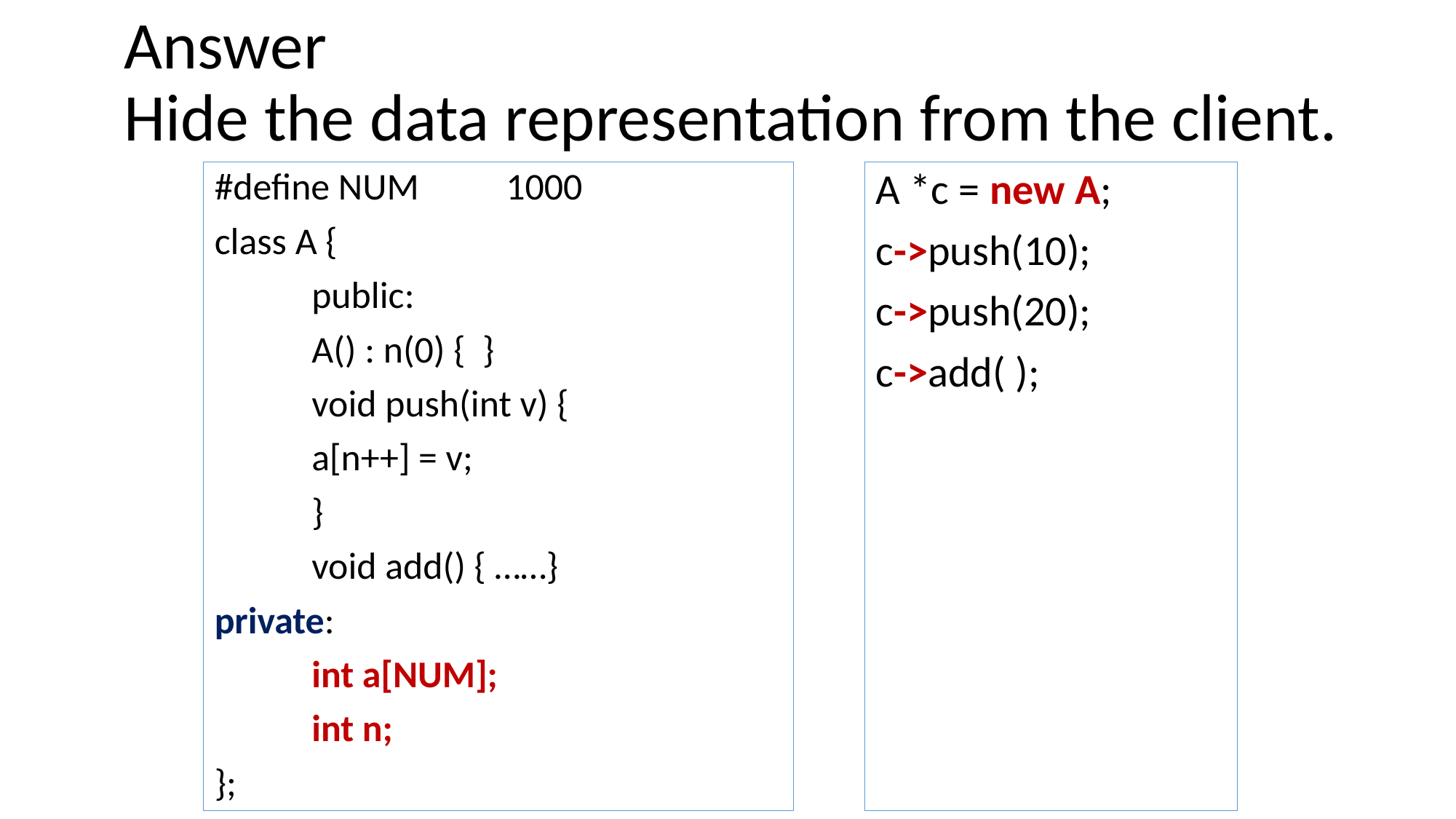

# Answer Hide the data representation from the client.
#define NUM	1000
class A {
	public:
	A() : n(0) {  }
	void push(int v) {
		a[n++] = v;
	}
	void add() { ……}
private:
	int a[NUM];
	int n;
};
A *c = new A;
c->push(10);
c->push(20);
c->add( );